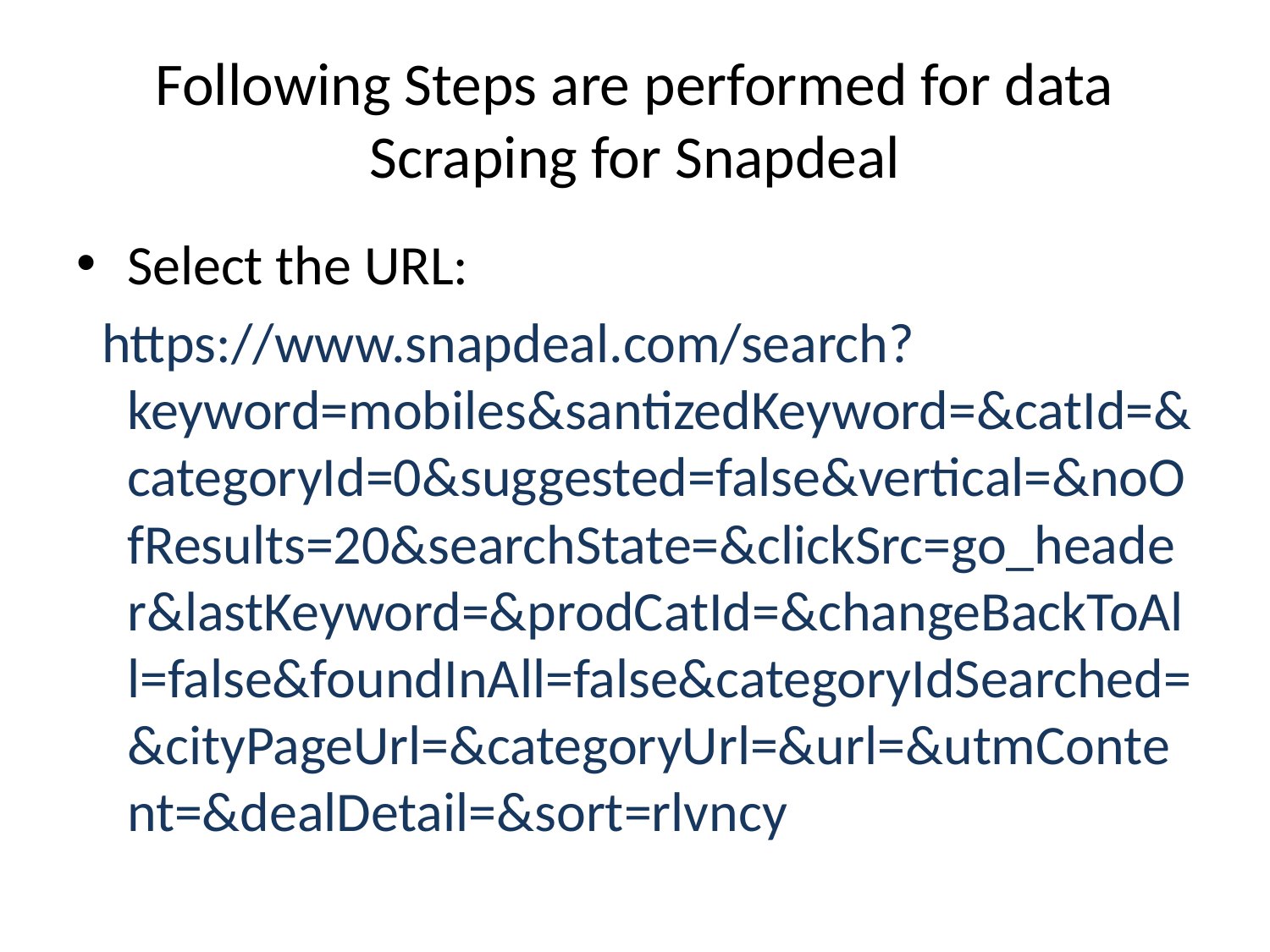

# Following Steps are performed for data Scraping for Snapdeal
Select the URL:
  https://www.snapdeal.com/search?keyword=mobiles&santizedKeyword=&catId=&categoryId=0&suggested=false&vertical=&noOfResults=20&searchState=&clickSrc=go_header&lastKeyword=&prodCatId=&changeBackToAll=false&foundInAll=false&categoryIdSearched=&cityPageUrl=&categoryUrl=&url=&utmContent=&dealDetail=&sort=rlvncy